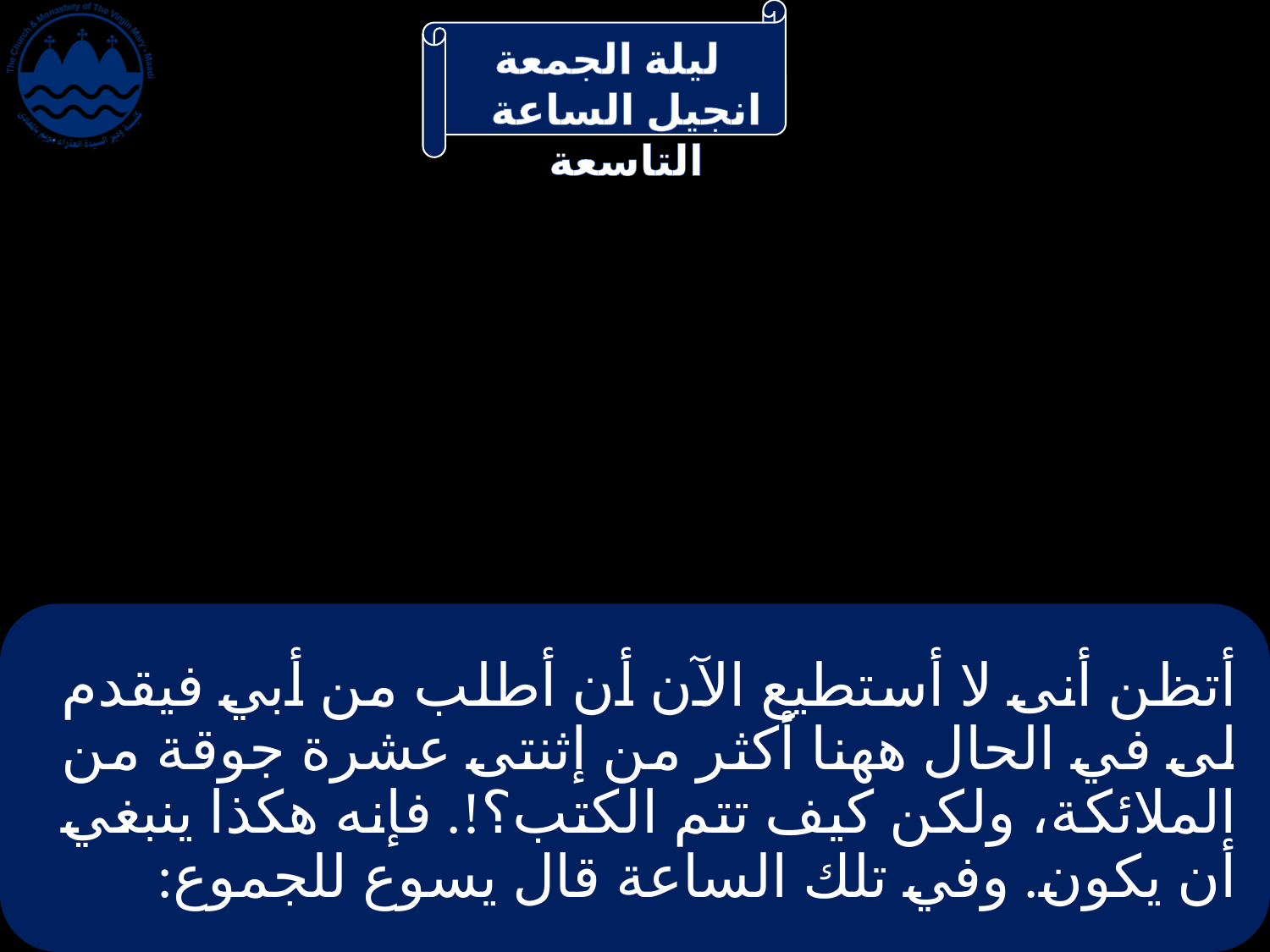

# أتظن أنى لا أستطيع الآن أن أطلب من أبي فيقدم لى في الحال ههنا أكثر من إثنتى عشرة جوقة من الملائكة، ولكن كيف تتم الكتب؟!. فإنه هكذا ينبغي أن يكون. وفي تلك الساعة قال يسوع للجموع: